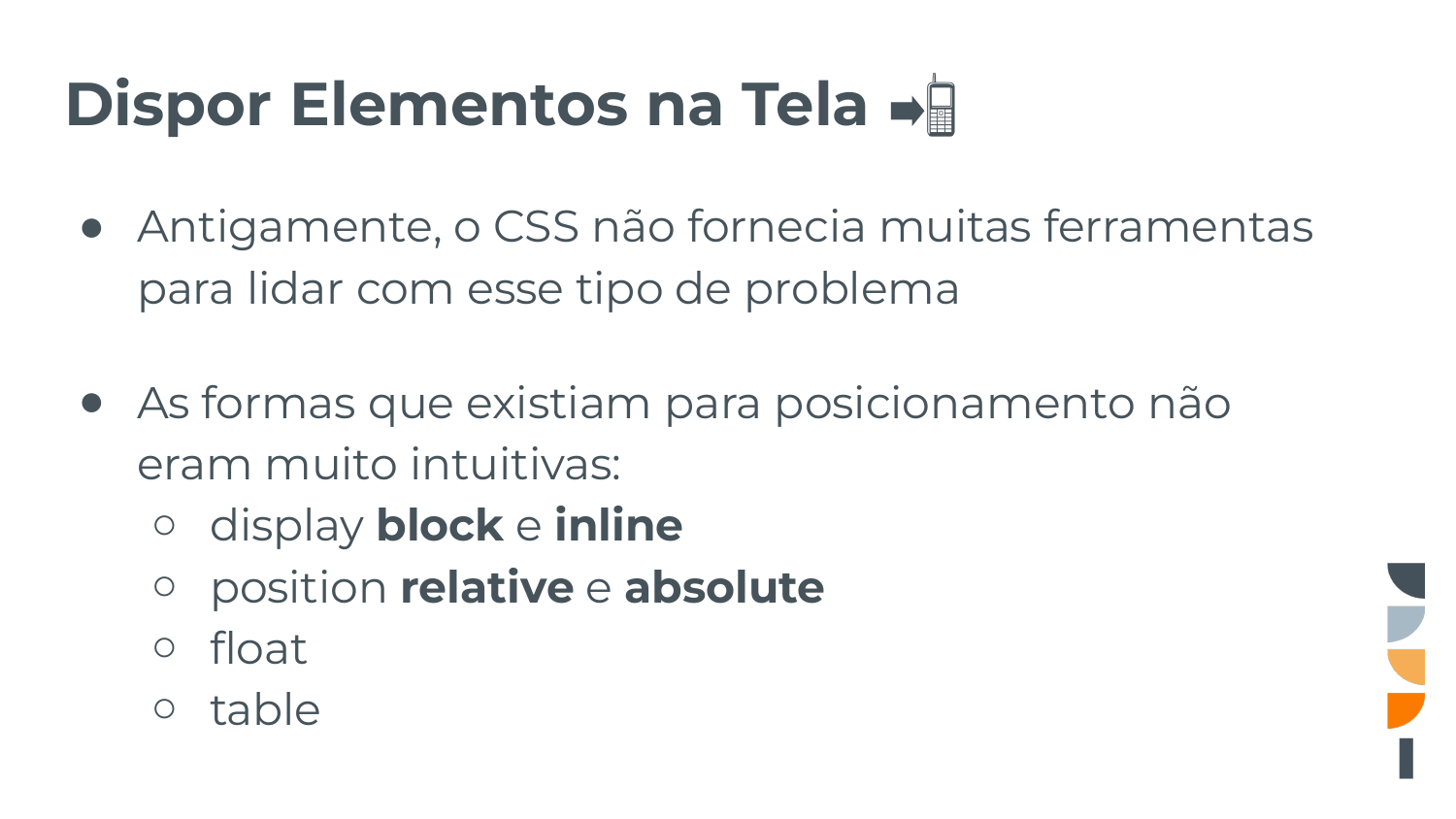

# Dispor Elementos na Tela 📲
Antigamente, o CSS não fornecia muitas ferramentas para lidar com esse tipo de problema
As formas que existiam para posicionamento não eram muito intuitivas:
display block e inline
position relative e absolute
float
table